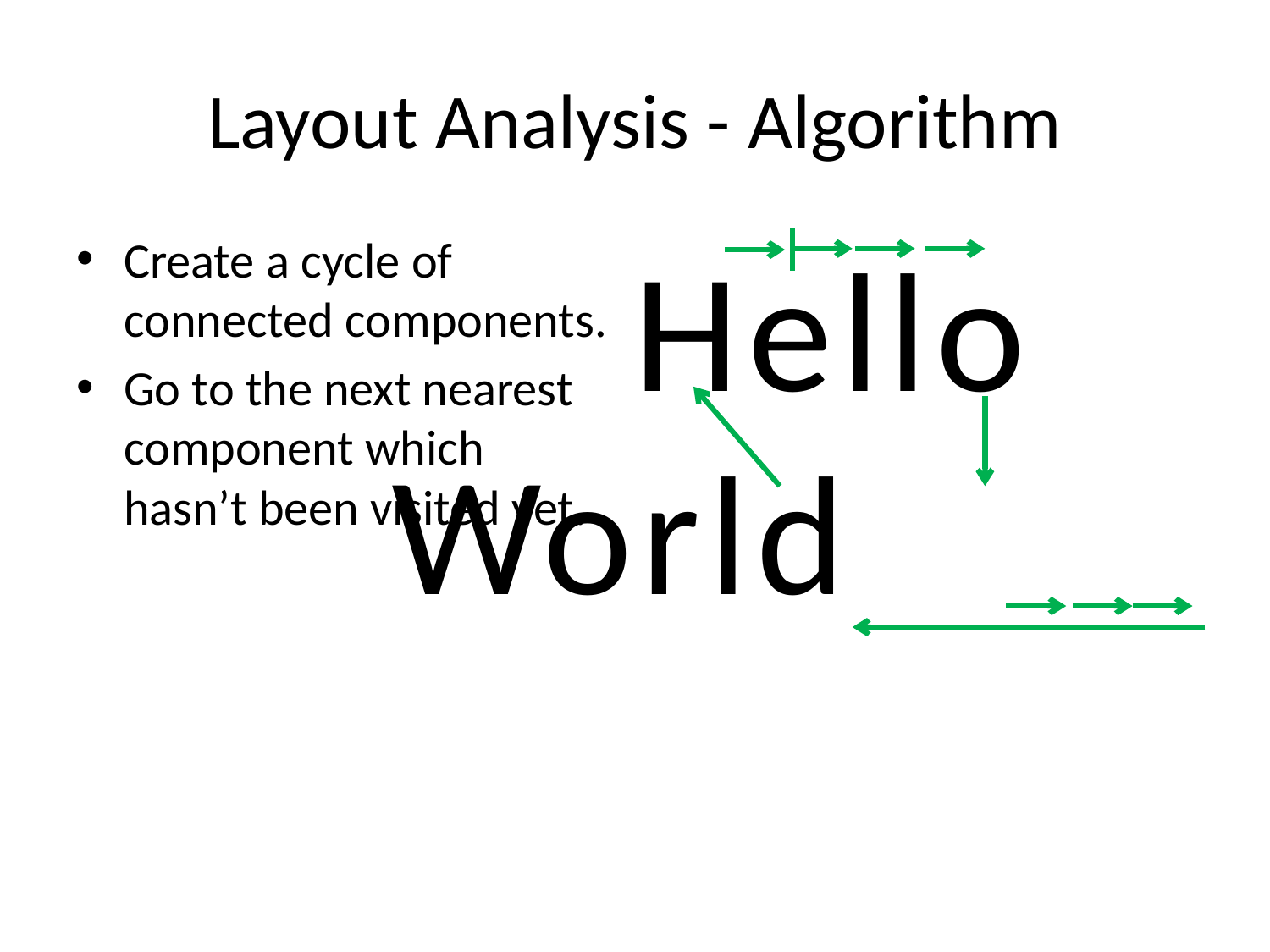

# Layout Analysis - Algorithm
Hello
        World
Create a cycle of connected components.
Go to the next nearest component which hasn’t been visited yet.